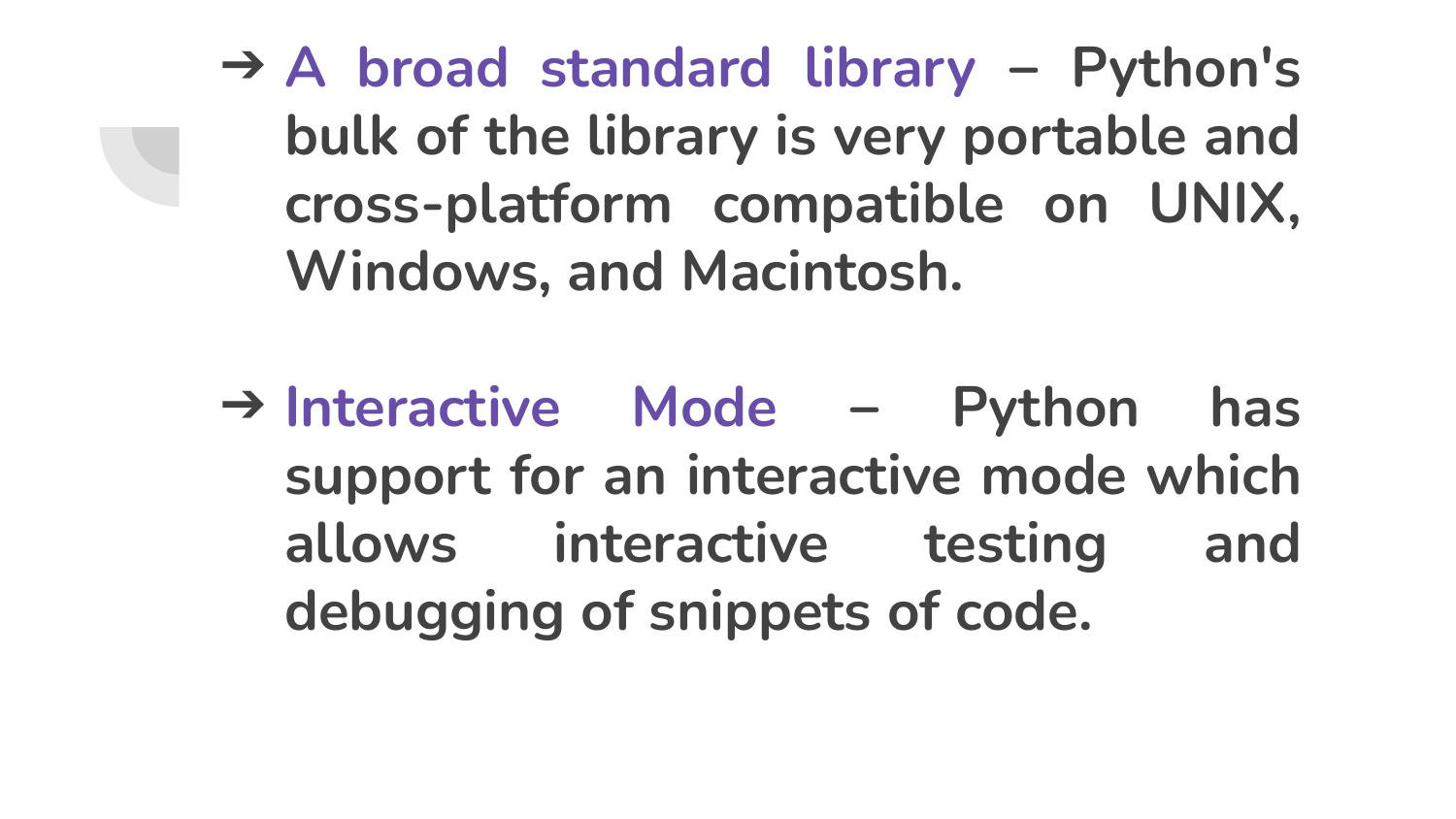

# A broad standard library − Python's bulk of the library is very portable and cross-platform compatible on UNIX, Windows, and Macintosh.

Interactive Mode − Python has support for an interactive mode which allows interactive testing and debugging of snippets of code.